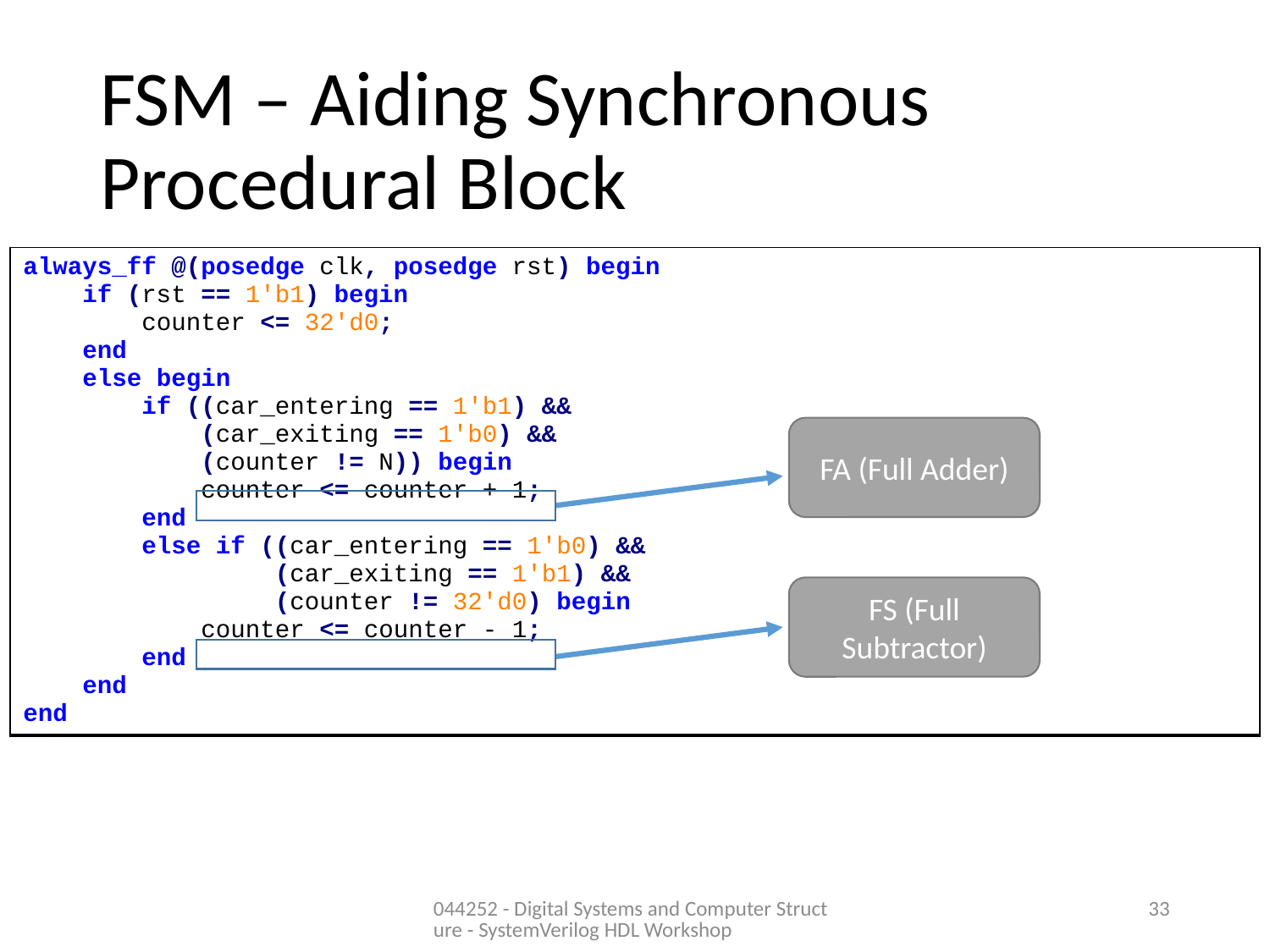

# FSM – Aiding Synchronous Procedural Block
| always\_ff @(posedge clk, posedge rst) begin if (rst == 1'b1) begin counter <= 32'd0; end else begin if ((car\_entering == 1'b1) && (car\_exiting == 1'b0) && (counter != N)) begin counter <= counter + 1; end else if ((car\_entering == 1'b0) && (car\_exiting == 1'b1) && (counter != 32'd0) begin counter <= counter - 1; end end end |
| --- |
FA (Full Adder)

FS (Full Subtractor)

044252 - Digital Systems and Computer Structure - SystemVerilog HDL Workshop
33